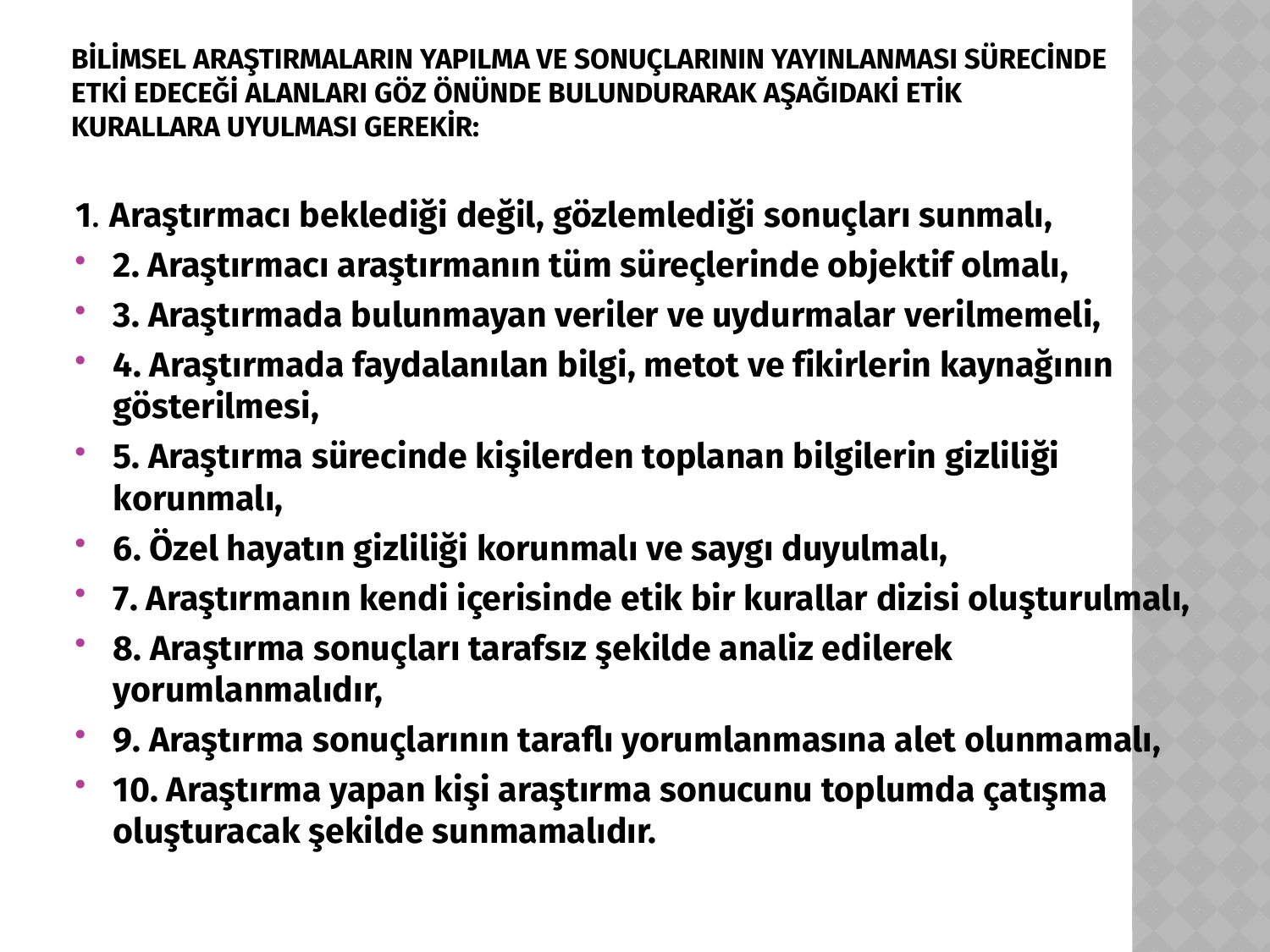

# Bilimsel araştırmaların yapılma ve sonuçlarının yayınlanması sürecinde etki edeceği alanları göz önünde bulundurarak aşağıdaki etik kurallara uyulması gerekir:
1. Araştırmacı beklediği değil, gözlemlediği sonuçları sunmalı,
2. Araştırmacı araştırmanın tüm süreçlerinde objektif olmalı,
3. Araştırmada bulunmayan veriler ve uydurmalar verilmemeli,
4. Araştırmada faydalanılan bilgi, metot ve fikirlerin kaynağının gösterilmesi,
5. Araştırma sürecinde kişilerden toplanan bilgilerin gizliliği korunmalı,
6. Özel hayatın gizliliği korunmalı ve saygı duyulmalı,
7. Araştırmanın kendi içerisinde etik bir kurallar dizisi oluşturulmalı,
8. Araştırma sonuçları tarafsız şekilde analiz edilerek yorumlanmalıdır,
9. Araştırma sonuçlarının taraflı yorumlanmasına alet olunmamalı,
10. Araştırma yapan kişi araştırma sonucunu toplumda çatışma oluşturacak şekilde sunmamalıdır.